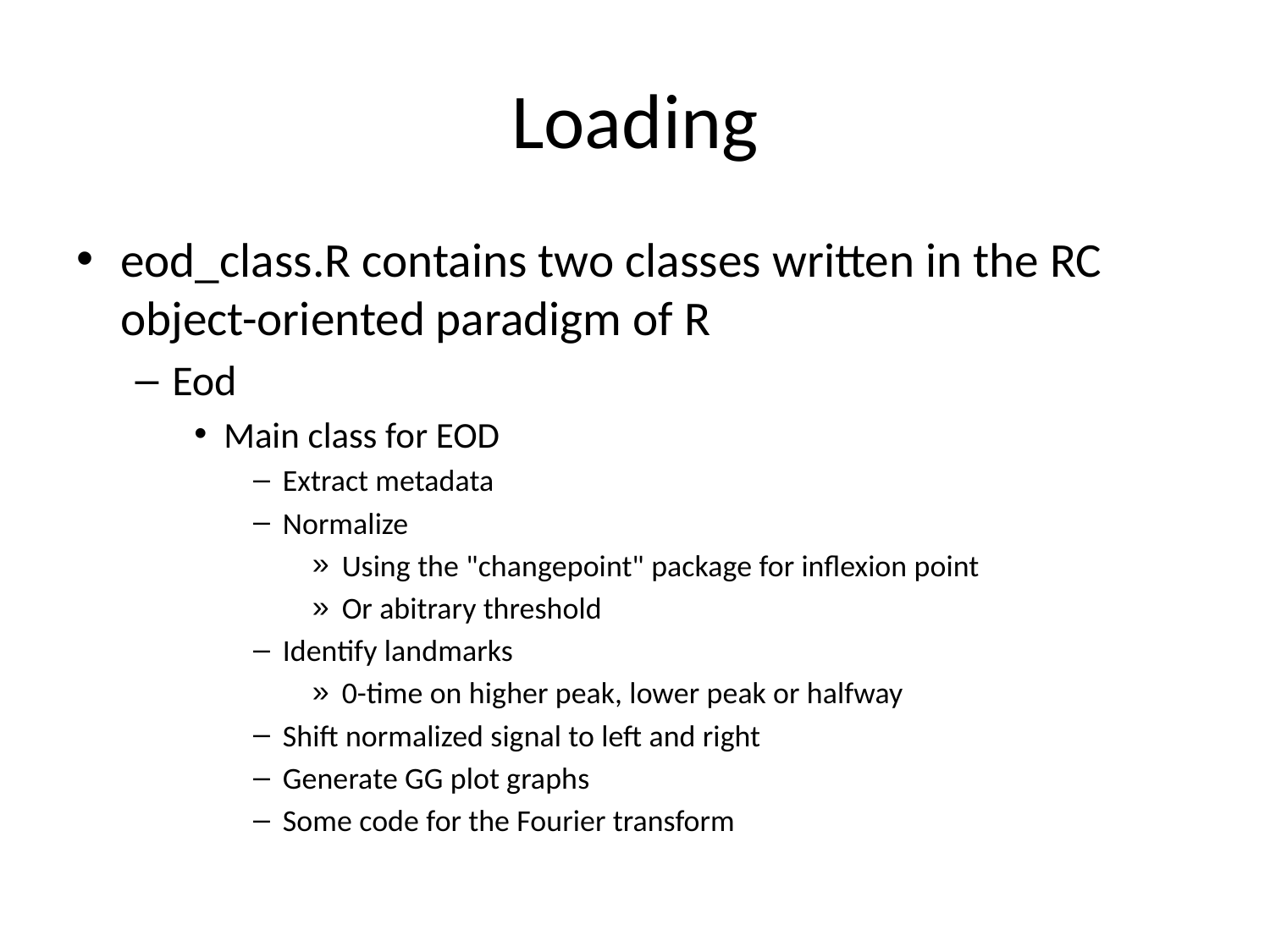

# Loading
eod_class.R contains two classes written in the RC object-oriented paradigm of R
Eod
Main class for EOD
Extract metadata
Normalize
Using the "changepoint" package for inflexion point
Or abitrary threshold
Identify landmarks
0-time on higher peak, lower peak or halfway
Shift normalized signal to left and right
Generate GG plot graphs
Some code for the Fourier transform